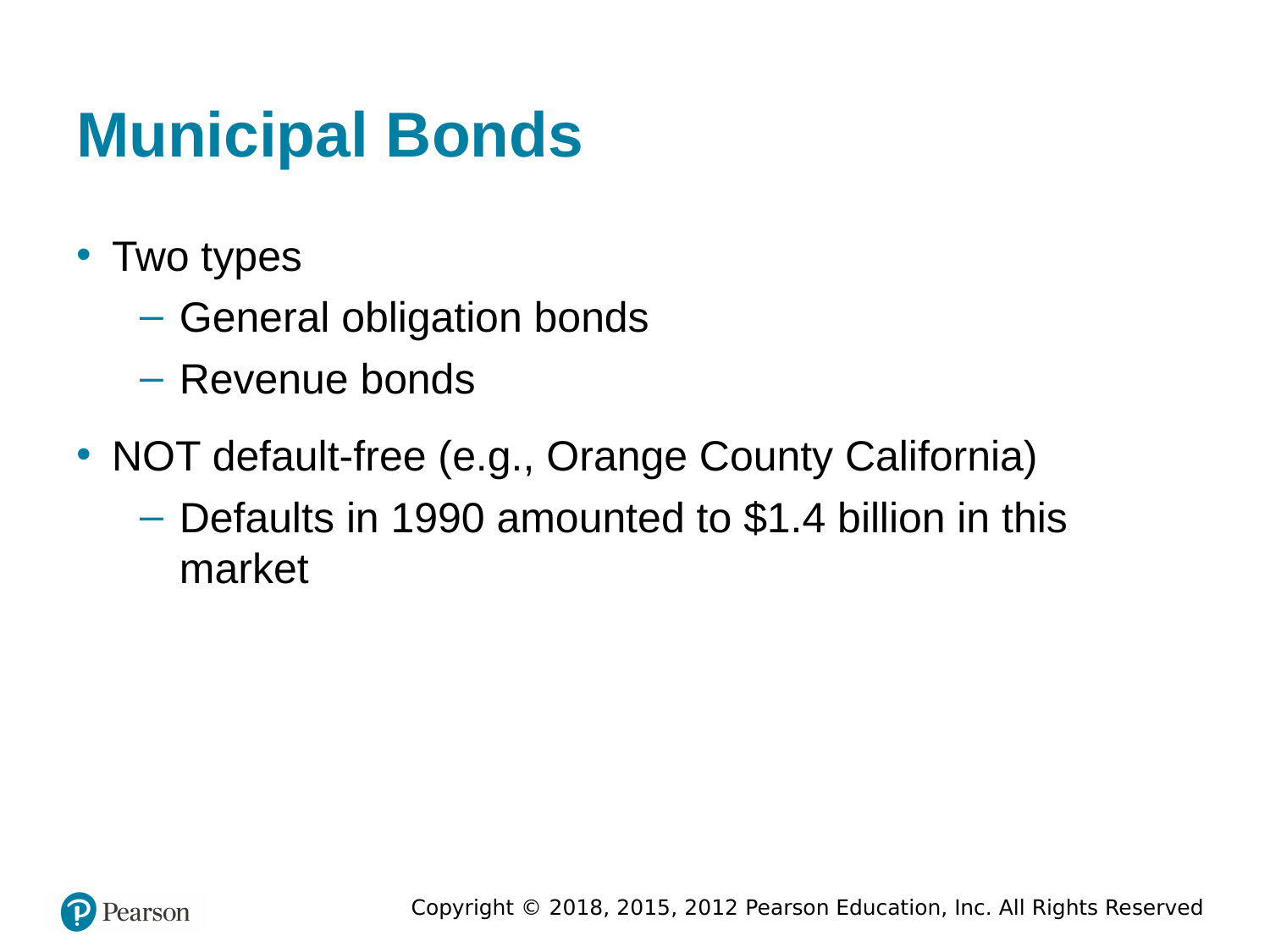

# Municipal Bonds
Two types
General obligation bonds
Revenue bonds
NOT default-free (e.g., Orange County California)
Defaults in 1990 amounted to $1.4 billion in this market